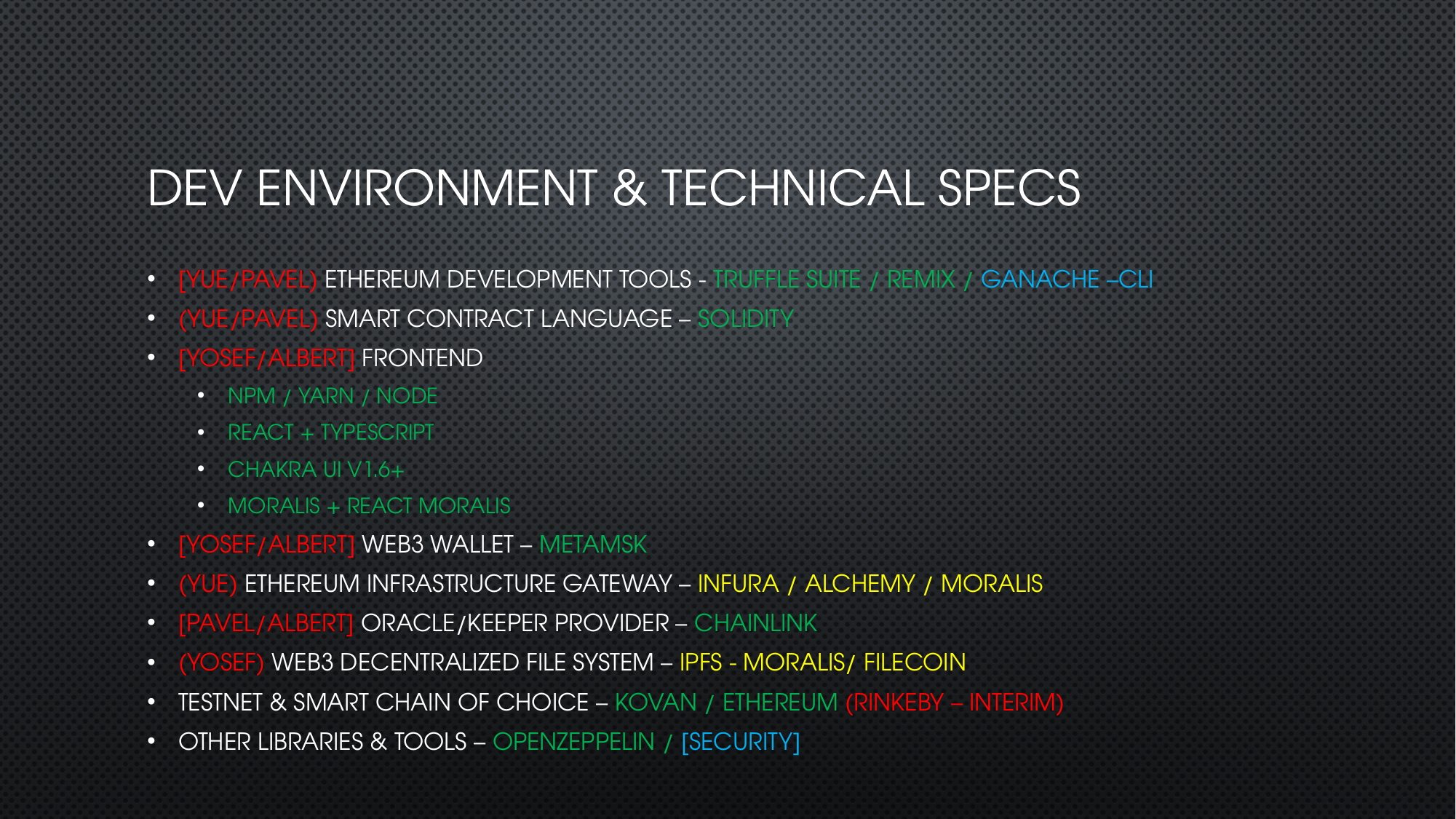

# DEV ENVIRONMENT & TECHNICAL SPECS
[Yue/Pavel) Ethereum Development tools - truffle suite / remix / ganache –cli
(Yue/Pavel) Smart contract language – solidity
[Yosef/Albert] Frontend
NPM / Yarn / Node
react + typescript
Chakra ui v1.6+
moralis + react moralis
[Yosef/Albert] Web3 wallet – metamsk
(Yue) Ethereum infrastructure gateway – infura / alchemy / moralis
[Pavel/Albert] Oracle/keeper provider – chainlink
(Yosef) Web3 decentralized file system – ipfs - moralis/ filecoin
Testnet & smart chain of choice – kovan / Ethereum (Rinkeby – interim)
Other libraries & tools – Openzeppelin / [security]